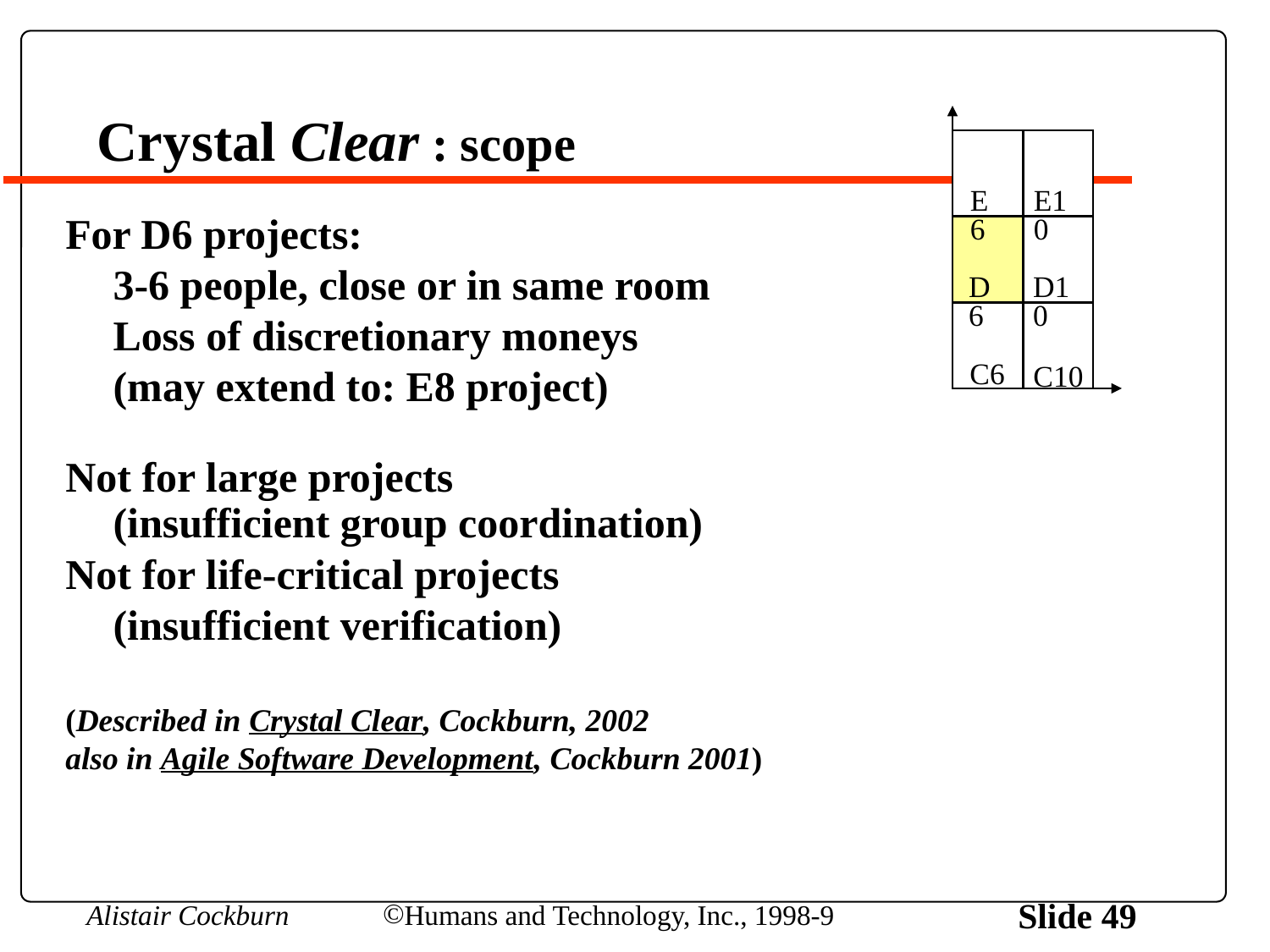

# Crystal Clear : scope

E6
E10

D6
D10

C6
C10
For D6 projects:
	3-6 people, close or in same room
	Loss of discretionary moneys
	(may extend to: E8 project)

Not for large projects
	(insufficient group coordination)
Not for life-critical projects
	(insufficient verification)

(Described in Crystal Clear, Cockburn, 2002
also in Agile Software Development, Cockburn 2001)